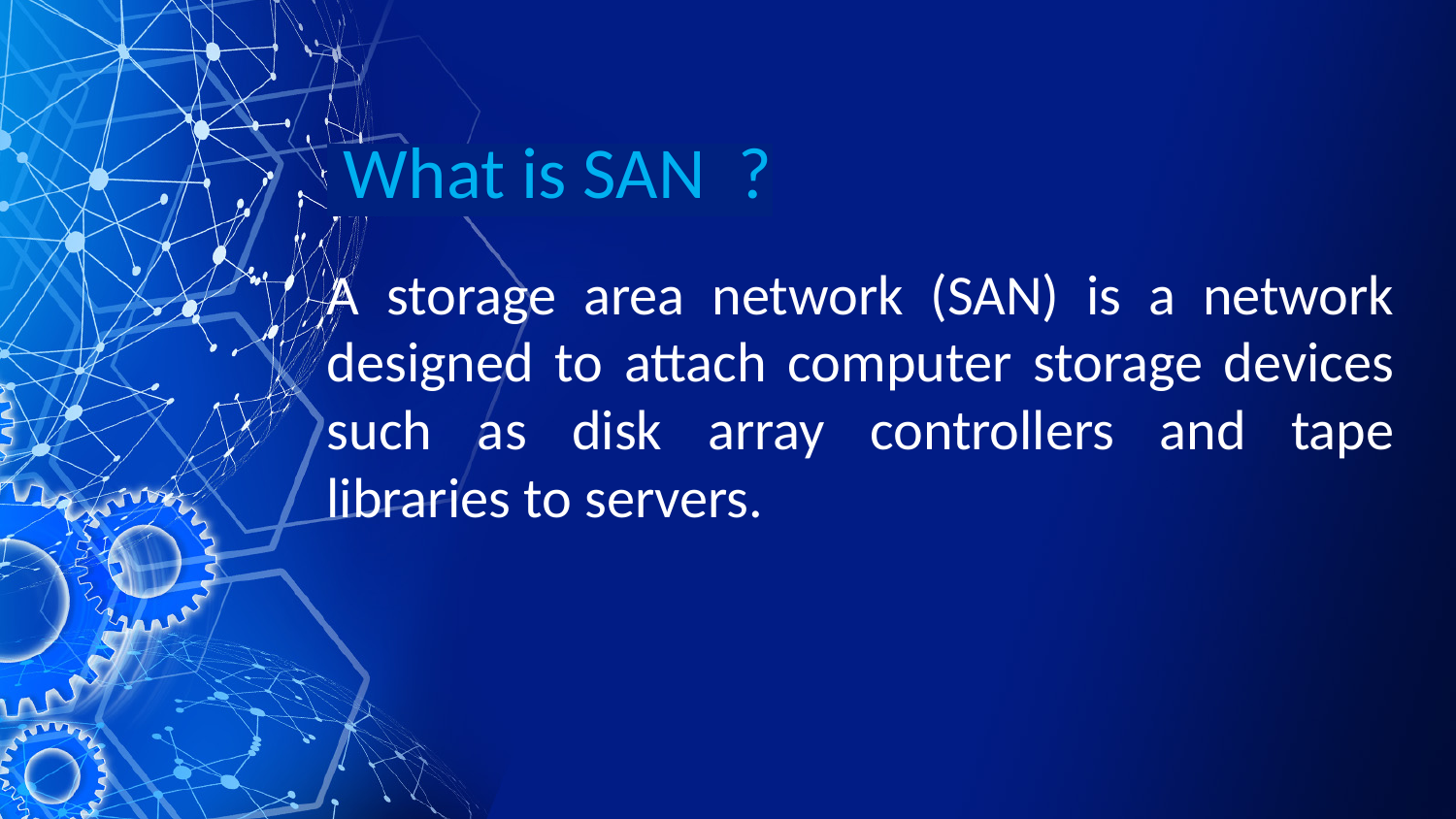

# What is SAN  ?
A storage area network (SAN) is a network designed to attach computer storage devices such as disk array controllers and tape libraries to servers.